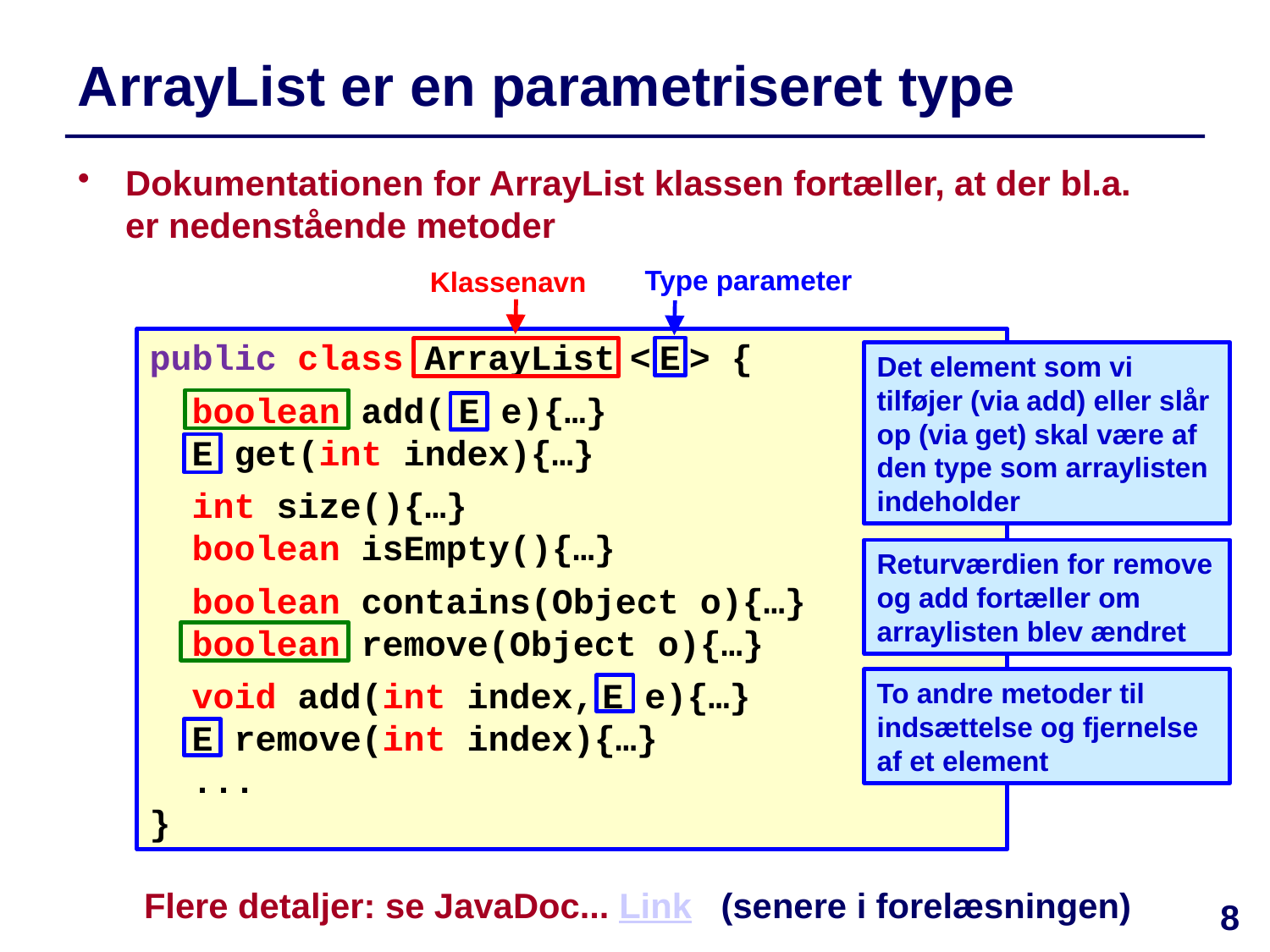

# ArrayList er en parametriseret type
Dokumentationen for ArrayList klassen fortæller, at der bl.a. er nedenstående metoder
Type parameter
Klassenavn

public class ArrayList < E > {
  boolean add( E e){…}
  E get(int index){…}
  int size(){…}
  boolean isEmpty(){…}
  boolean contains(Object o){…}
  boolean remove(Object o){…}
  void add(int index, E e){…}
  E remove(int index){…}
  ...
}

Det element som vi tilføjer (via add) eller slår op (via get) skal være af den type som arraylisten indeholder

Returværdien for remove og add fortæller om arraylisten blev ændret

To andre metoder til indsættelse og fjernelse af et element

Flere detaljer: se JavaDoc... Link   (senere i forelæsningen)
8